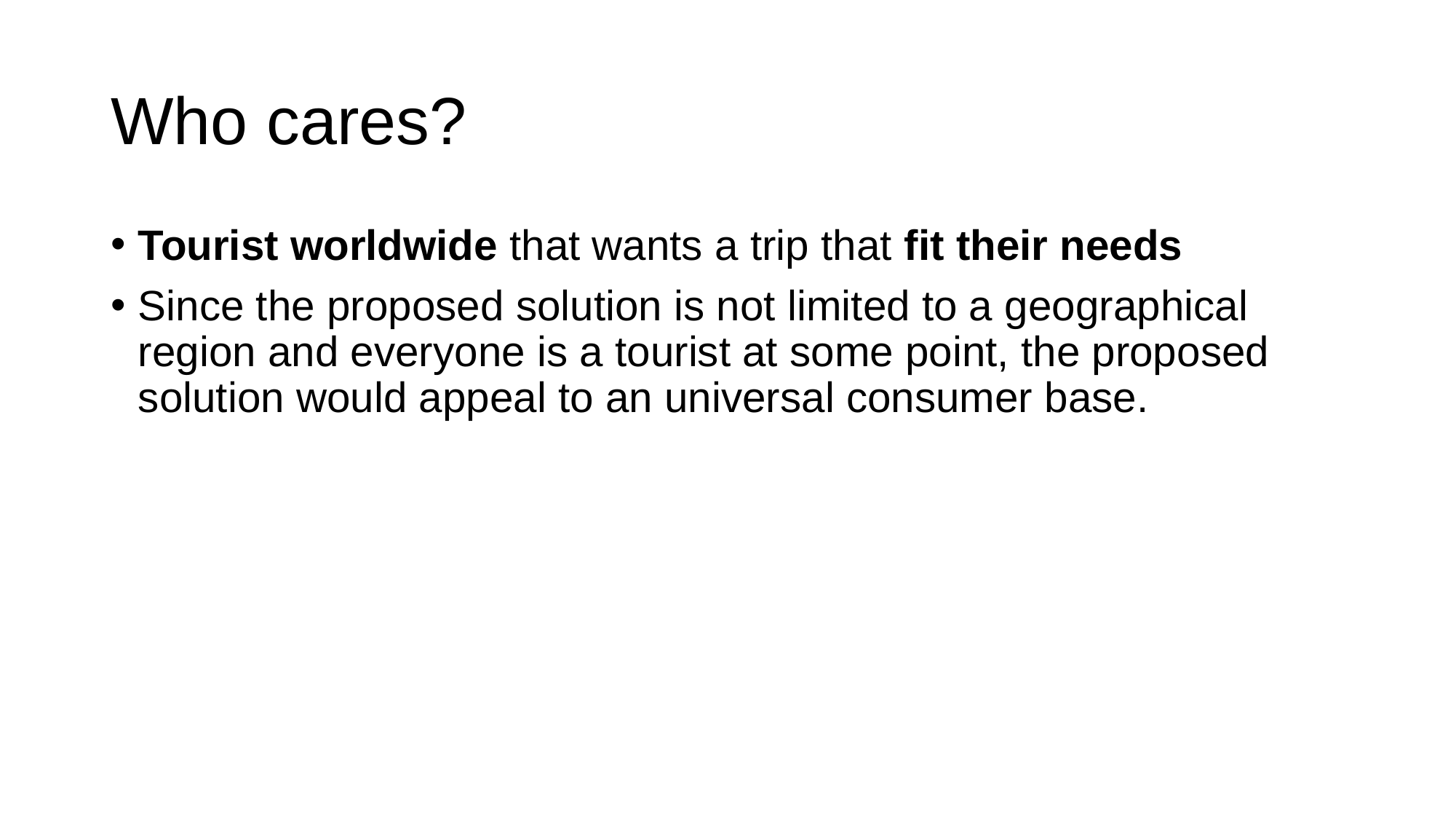

# Who cares?
Tourist worldwide that wants a trip that fit their needs
Since the proposed solution is not limited to a geographical region and everyone is a tourist at some point, the proposed solution would appeal to an universal consumer base.